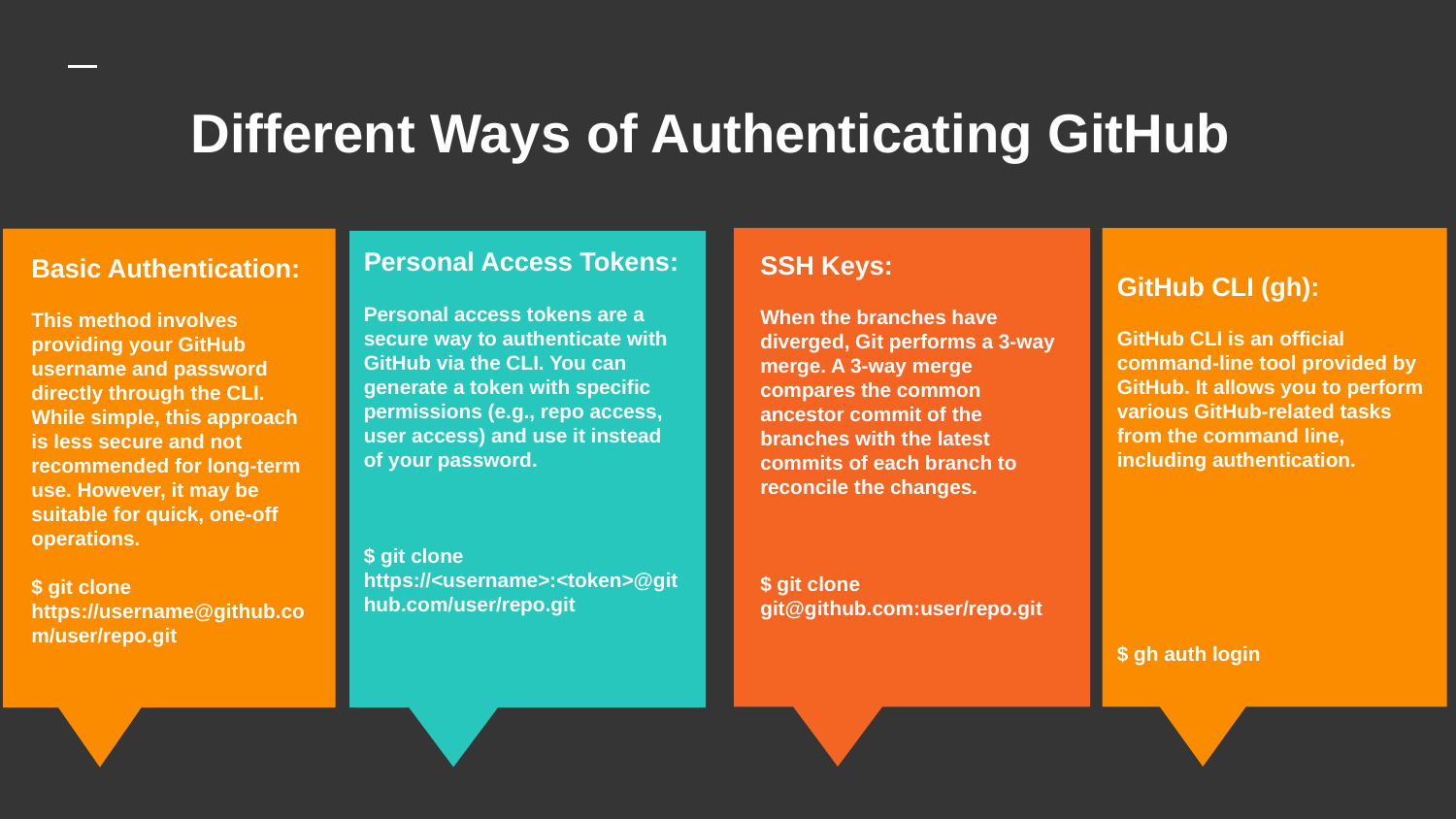

# Different Ways of Authenticating GitHub
GitHub CLI (gh):
GitHub CLI is an official command-line tool provided by GitHub. It allows you to perform various GitHub-related tasks from the command line, including authentication.

$ gh auth login

Personal Access Tokens:
Personal access tokens are a secure way to authenticate with GitHub via the CLI. You can generate a token with specific permissions (e.g., repo access, user access) and use it instead of your password.

$ git clone https://<username>:<token>@github.com/user/repo.git

SSH Keys:
When the branches have diverged, Git performs a 3-way merge. A 3-way merge compares the common ancestor commit of the branches with the latest commits of each branch to reconcile the changes.

$ git clone git@github.com:user/repo.git

Basic Authentication:
This method involves providing your GitHub username and password directly through the CLI. While simple, this approach is less secure and not recommended for long-term use. However, it may be suitable for quick, one-off operations.
$ git clone https://username@github.com/user/repo.git